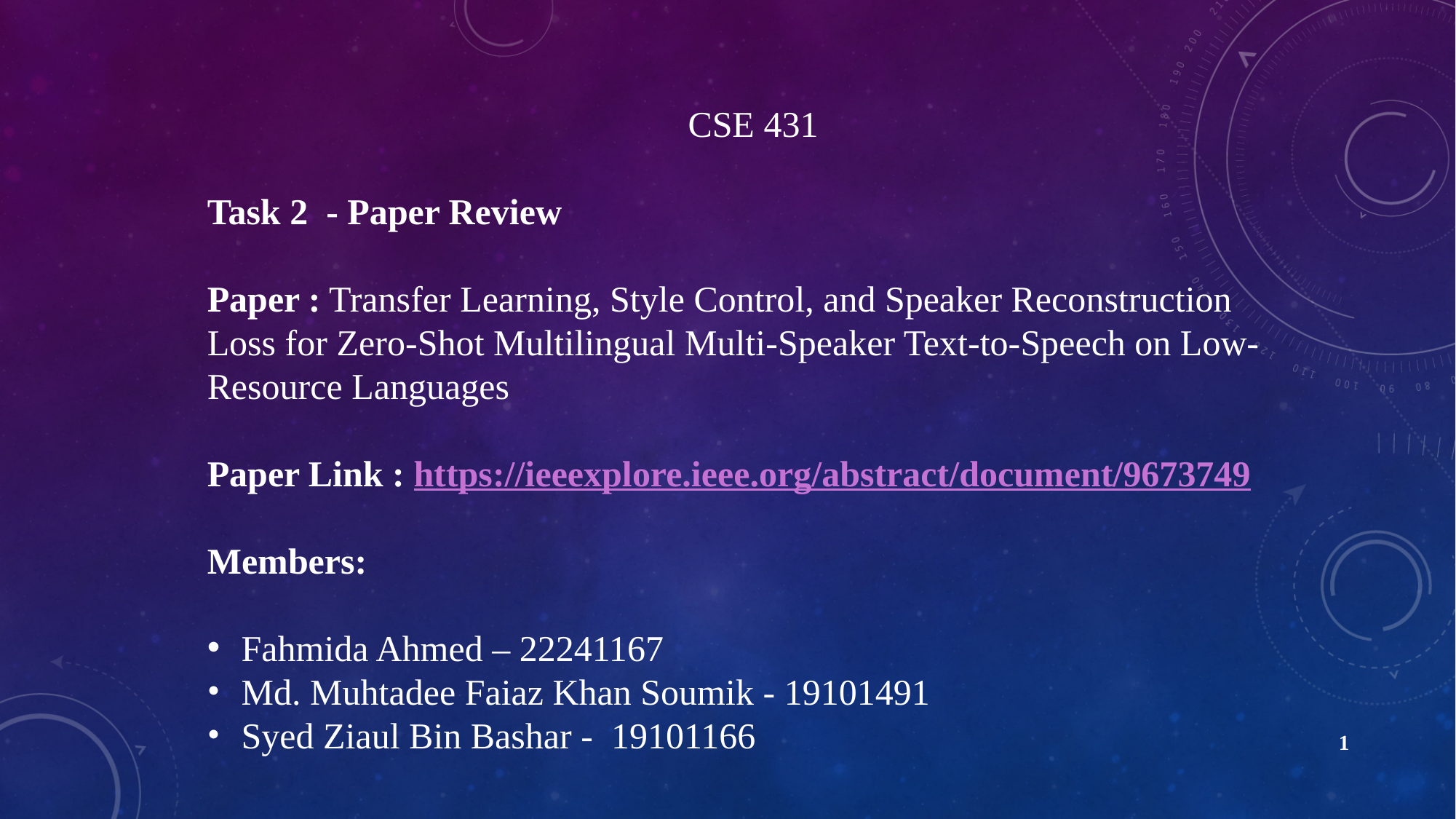

CSE 431

Task 2  - Paper Review

Paper : Transfer Learning, Style Control, and Speaker Reconstruction Loss for Zero-Shot Multilingual Multi-Speaker Text-to-Speech on Low-Resource Languages

Paper Link : https://ieeexplore.ieee.org/abstract/document/9673749

Members:

Fahmida Ahmed – 22241167
Md. Muhtadee Faiaz Khan Soumik - 19101491
Syed Ziaul Bin Bashar -  19101166
1